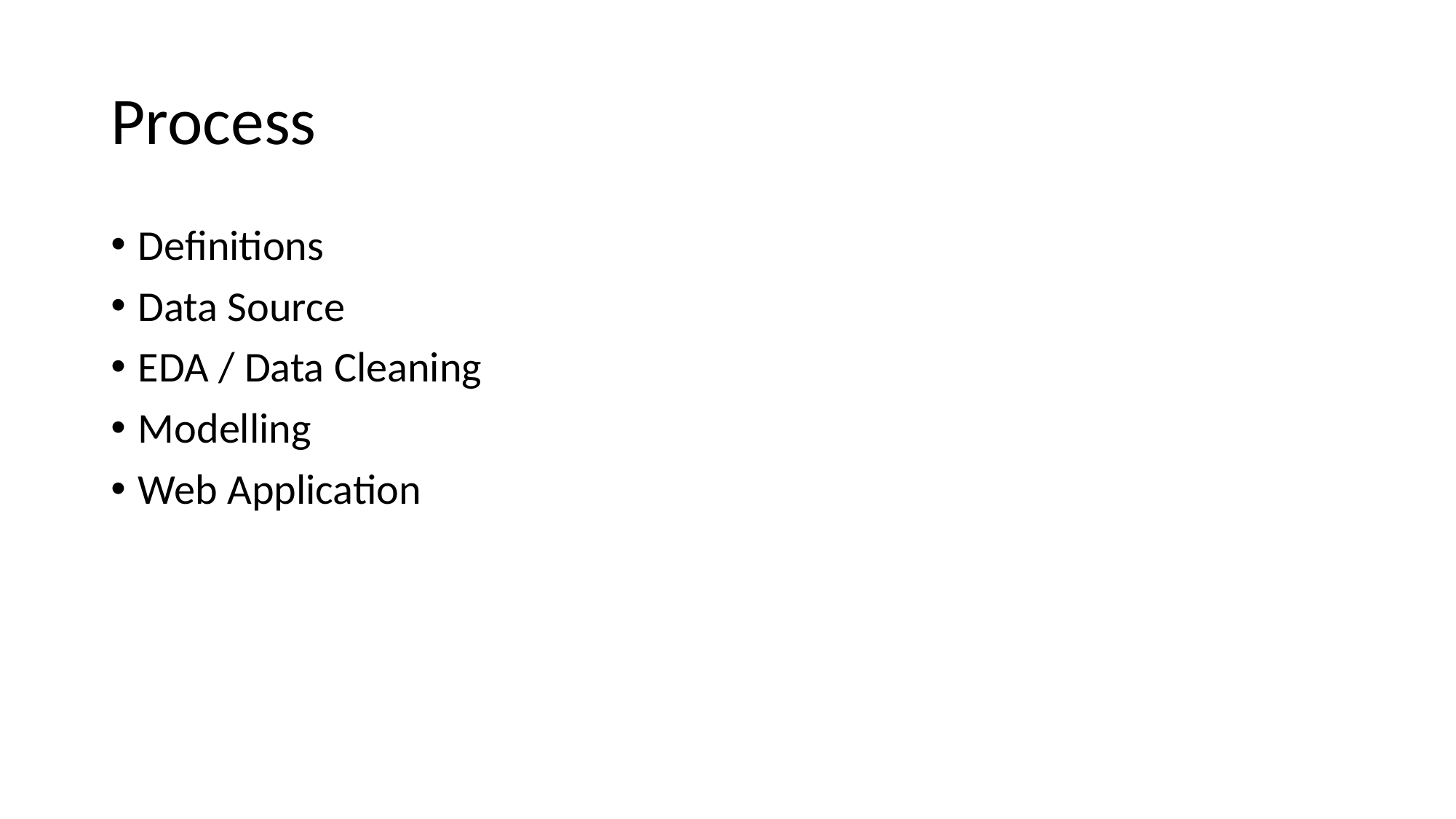

# Process
Definitions
Data Source
EDA / Data Cleaning
Modelling
Web Application